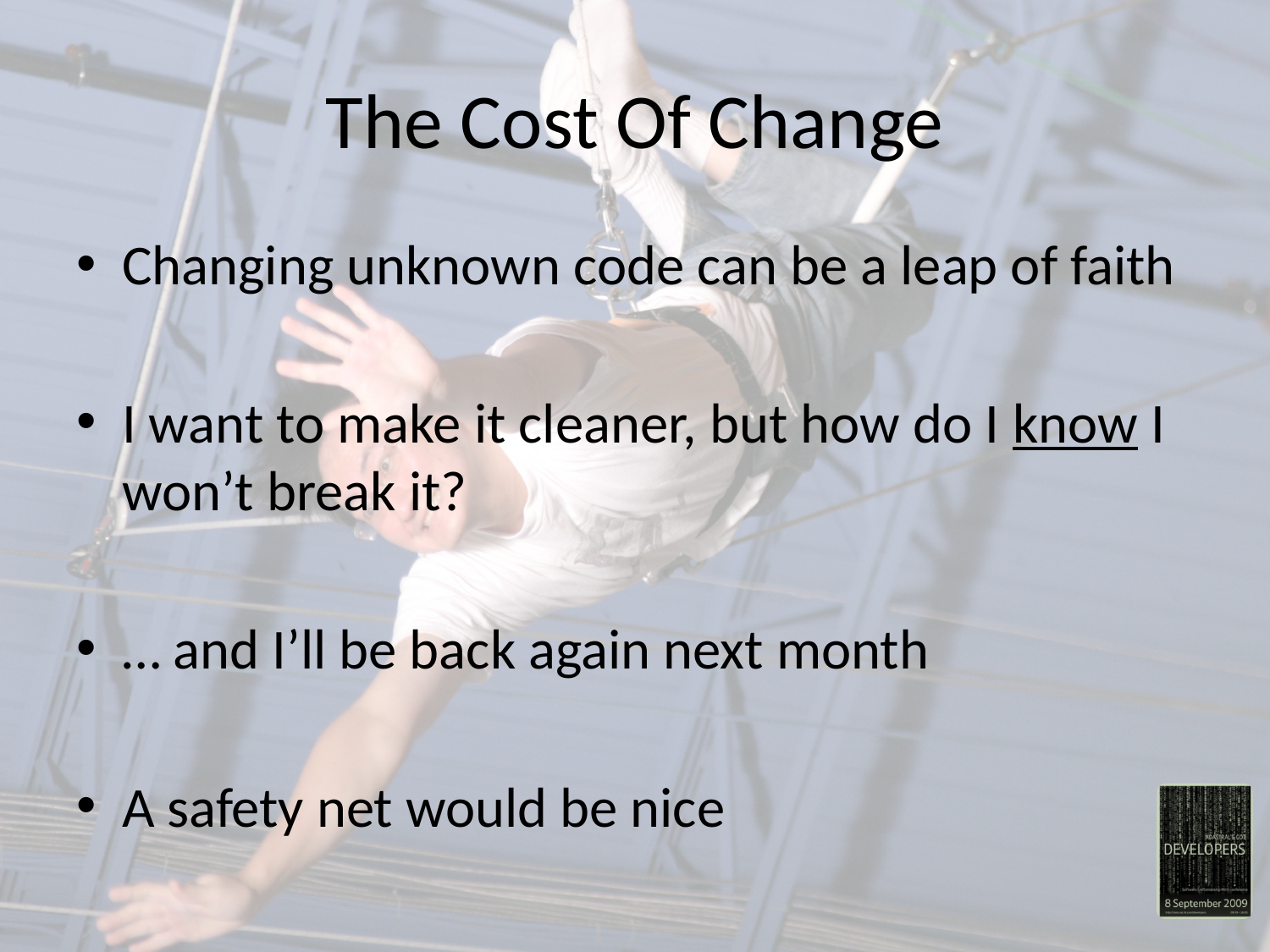

# The Cost Of Change
Changing unknown code can be a leap of faith

I want to make it cleaner, but how do I know I won’t break it?

… and I’ll be back again next month

A safety net would be nice